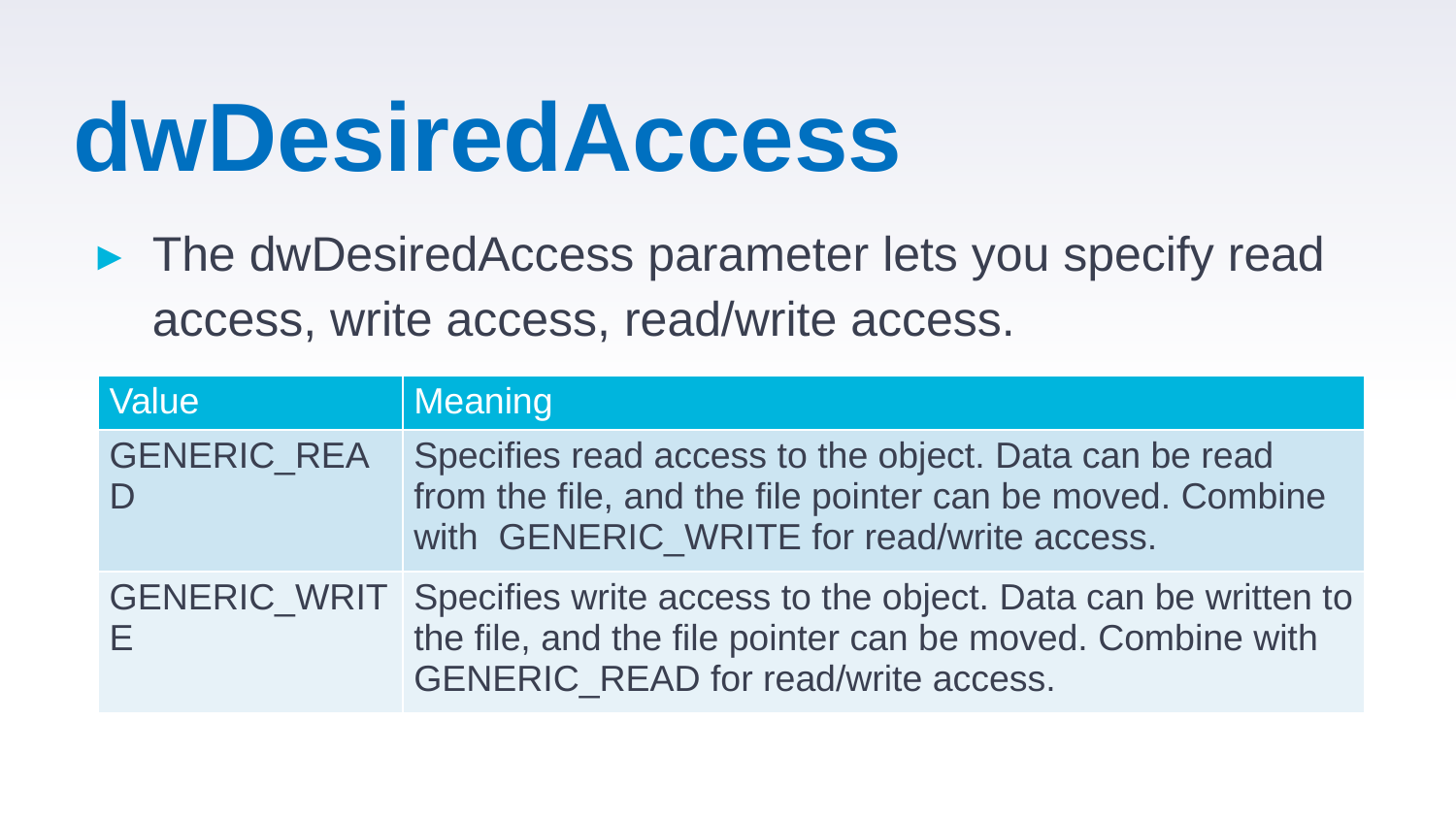

# dwDesiredAccess
The dwDesiredAccess parameter lets you specify read access, write access, read/write access.

| Value | Meaning |
| --- | --- |
| GENERIC\_READ | Speciﬁes read access to the object. Data can be read from the ﬁle, and the ﬁle pointer can be moved. Combine with GENERIC\_WRITE for read/write access. |
| GENERIC\_WRITE | Speciﬁes write access to the object. Data can be written to the ﬁle, and the ﬁle pointer can be moved. Combine with GENERIC\_READ for read/write access. |